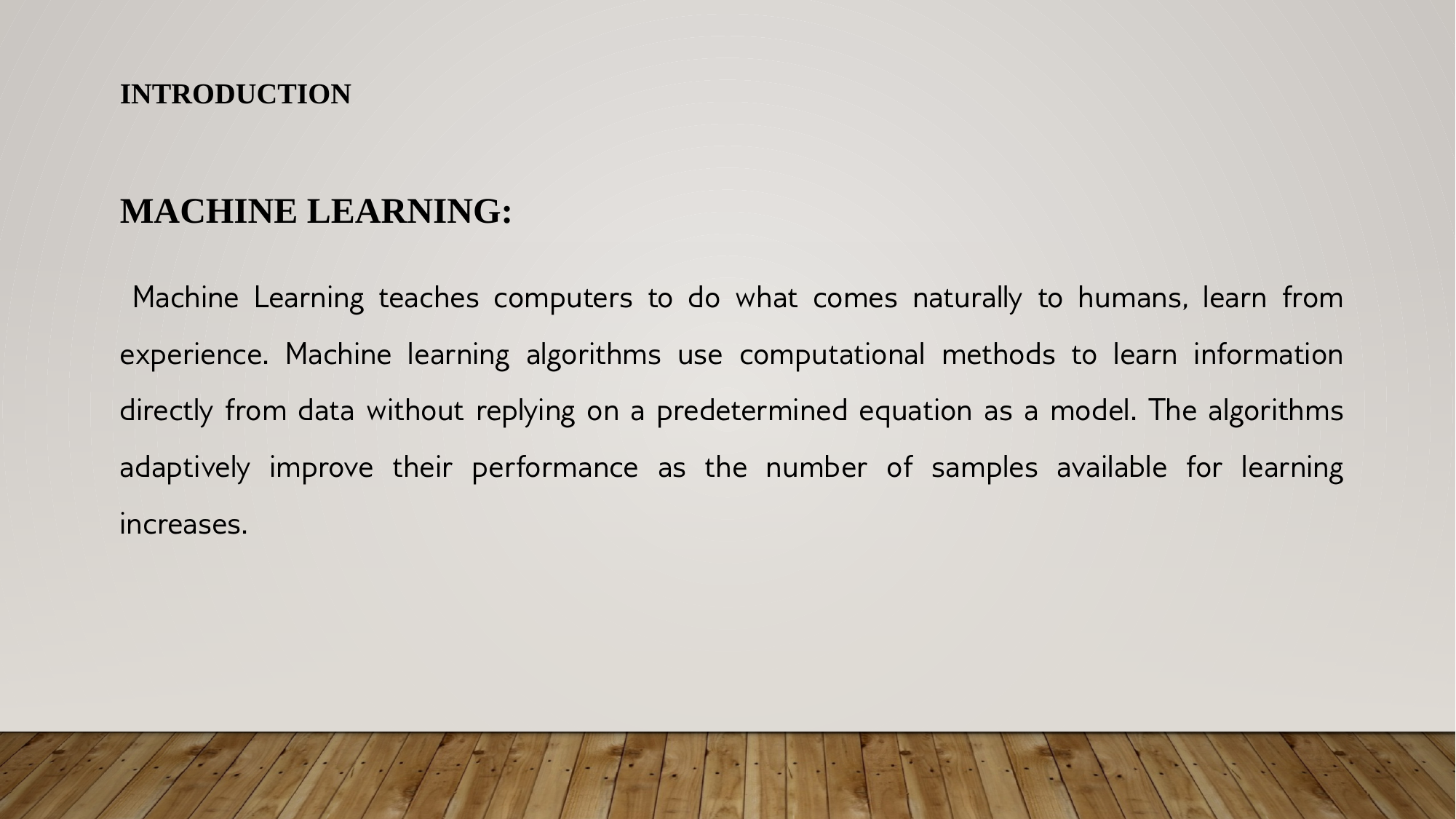

# INTRODUCTION
MACHINE LEARNING:
 Machine Learning teaches computers to do what comes naturally to humans, learn from experience. Machine learning algorithms use computational methods to learn information directly from data without replying on a predetermined equation as a model. The algorithms adaptively improve their performance as the number of samples available for learning increases.